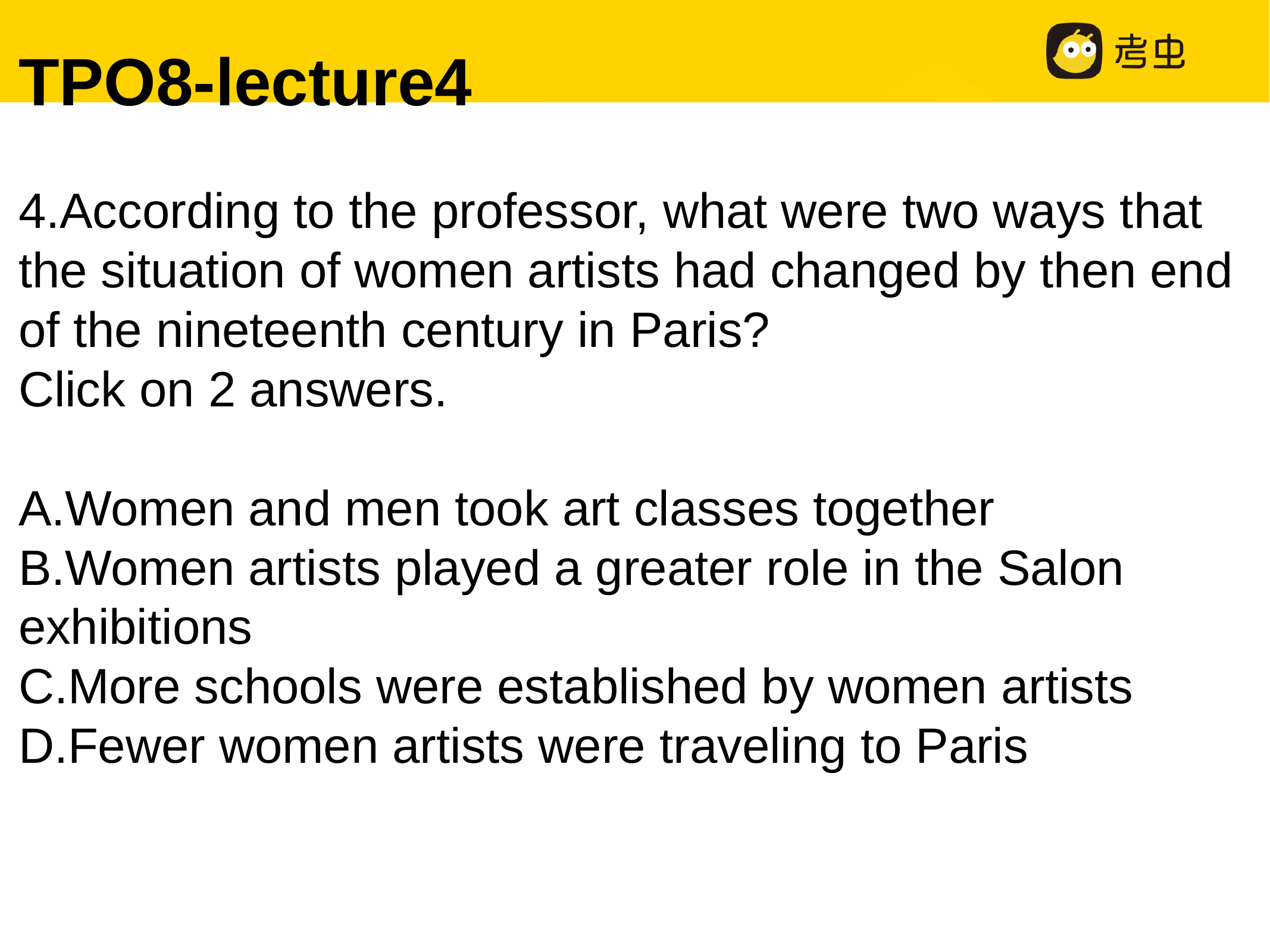

TPO8-lecture4

4.According to the professor, what were two ways that the situation of women artists had changed by then end of the nineteenth century in Paris?
Click on 2 answers.

A.Women and men took art classes together
B.Women artists played a greater role in the Salon exhibitions
C.More schools were established by women artists
D.Fewer women artists were traveling to Paris